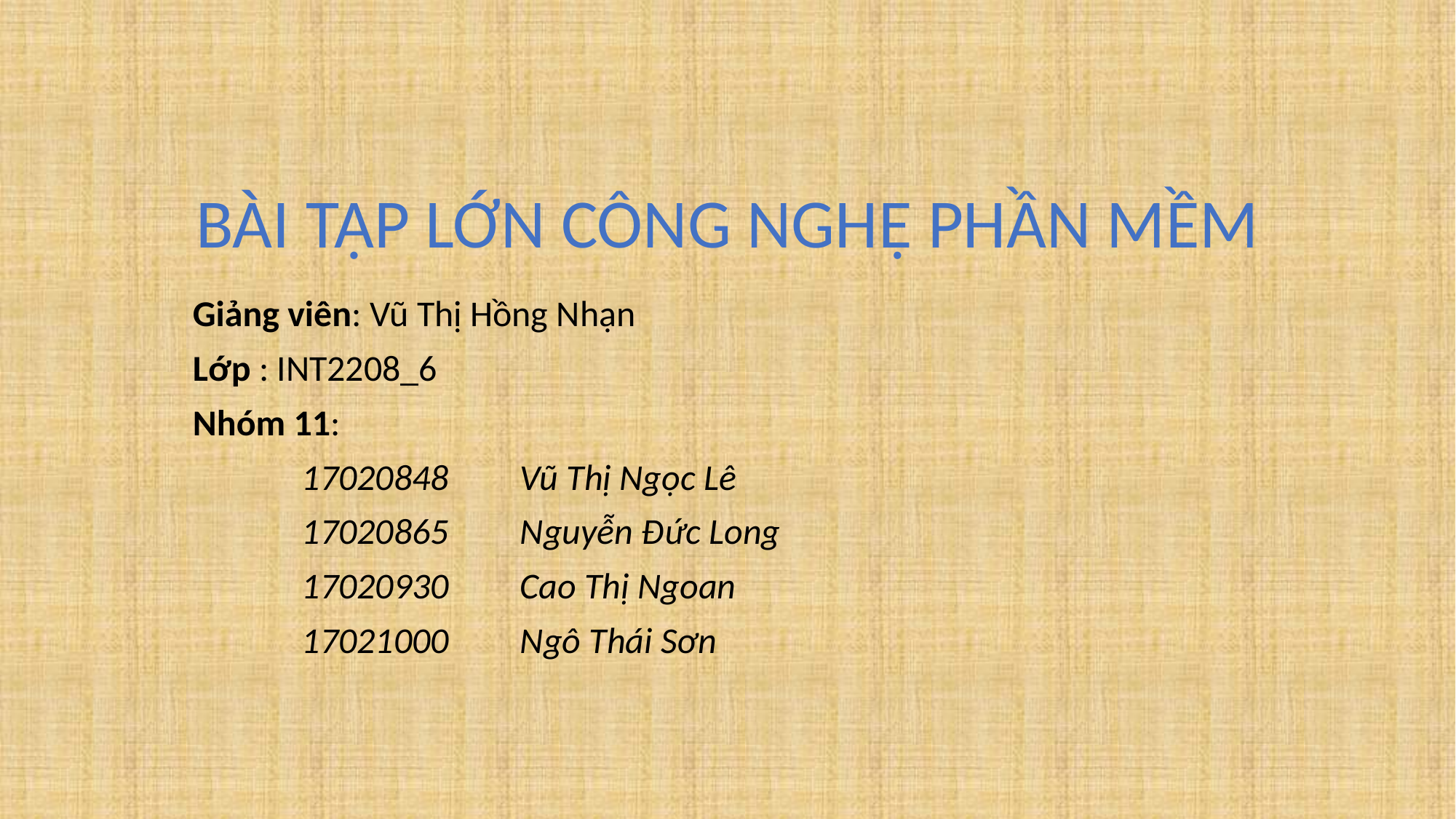

# BÀI TẬP LỚN CÔNG NGHỆ PHẦN MỀM
Giảng viên: Vũ Thị Hồng Nhạn
Lớp : INT2208_6
Nhóm 11:
	17020848	Vũ Thị Ngọc Lê
	17020865	Nguyễn Đức Long
	17020930	Cao Thị Ngoan
	17021000	Ngô Thái Sơn